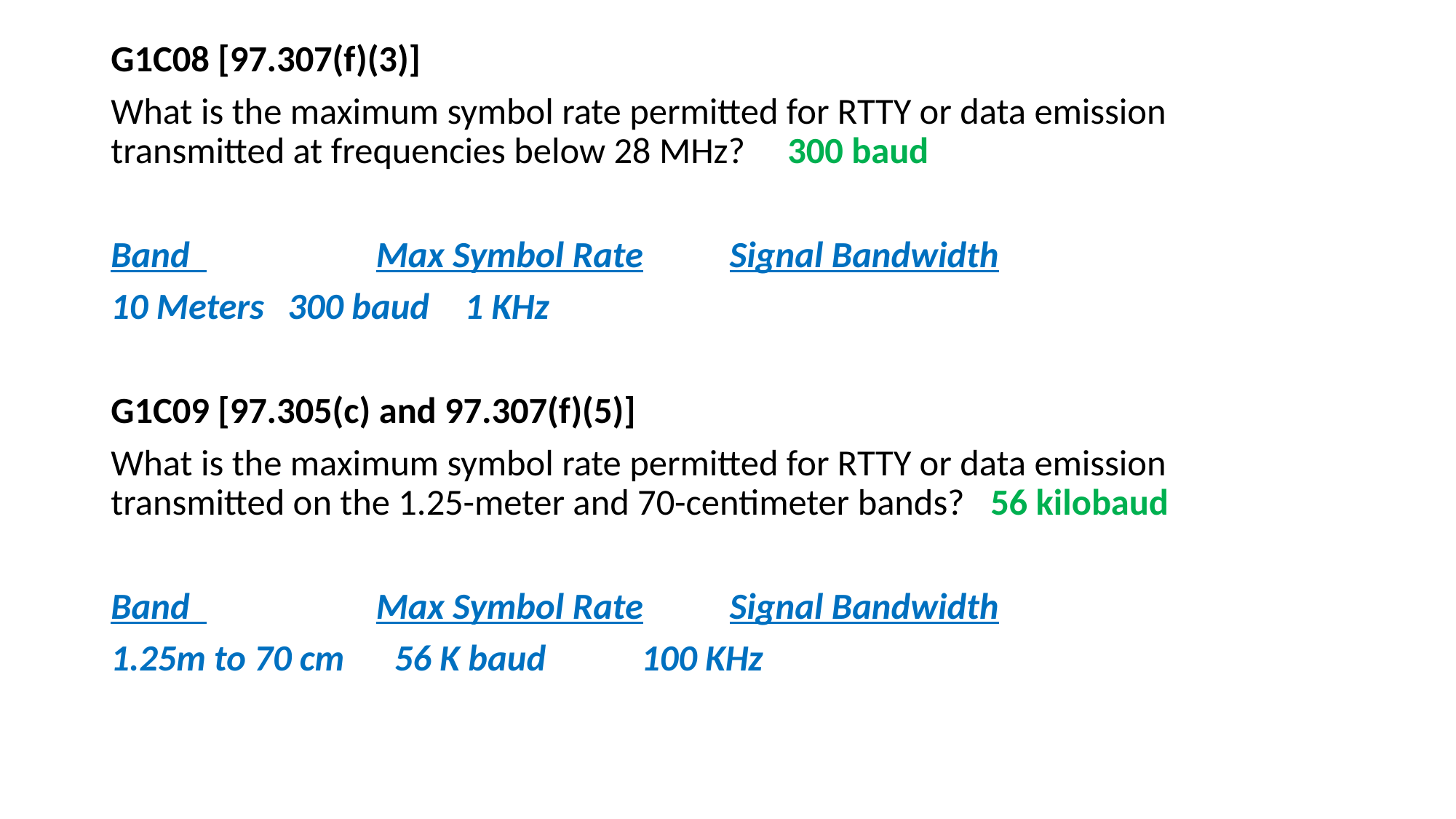

G1C08 [97.307(f)(3)]
What is the maximum symbol rate permitted for RTTY or data emission transmitted at frequencies below 28 MHz?     300 baud

Band                      	Max Symbol Rate 	Signal Bandwidth
10 Meters		300 baud		1 KHz

G1C09 [97.305(c) and 97.307(f)(5)]
What is the maximum symbol rate permitted for RTTY or data emission transmitted on the 1.25-meter and 70-centimeter bands?   56 kilobaud

Band                      	Max Symbol Rate 	Signal Bandwidth
1.25m to 70 cm      56 K baud		100 KHz